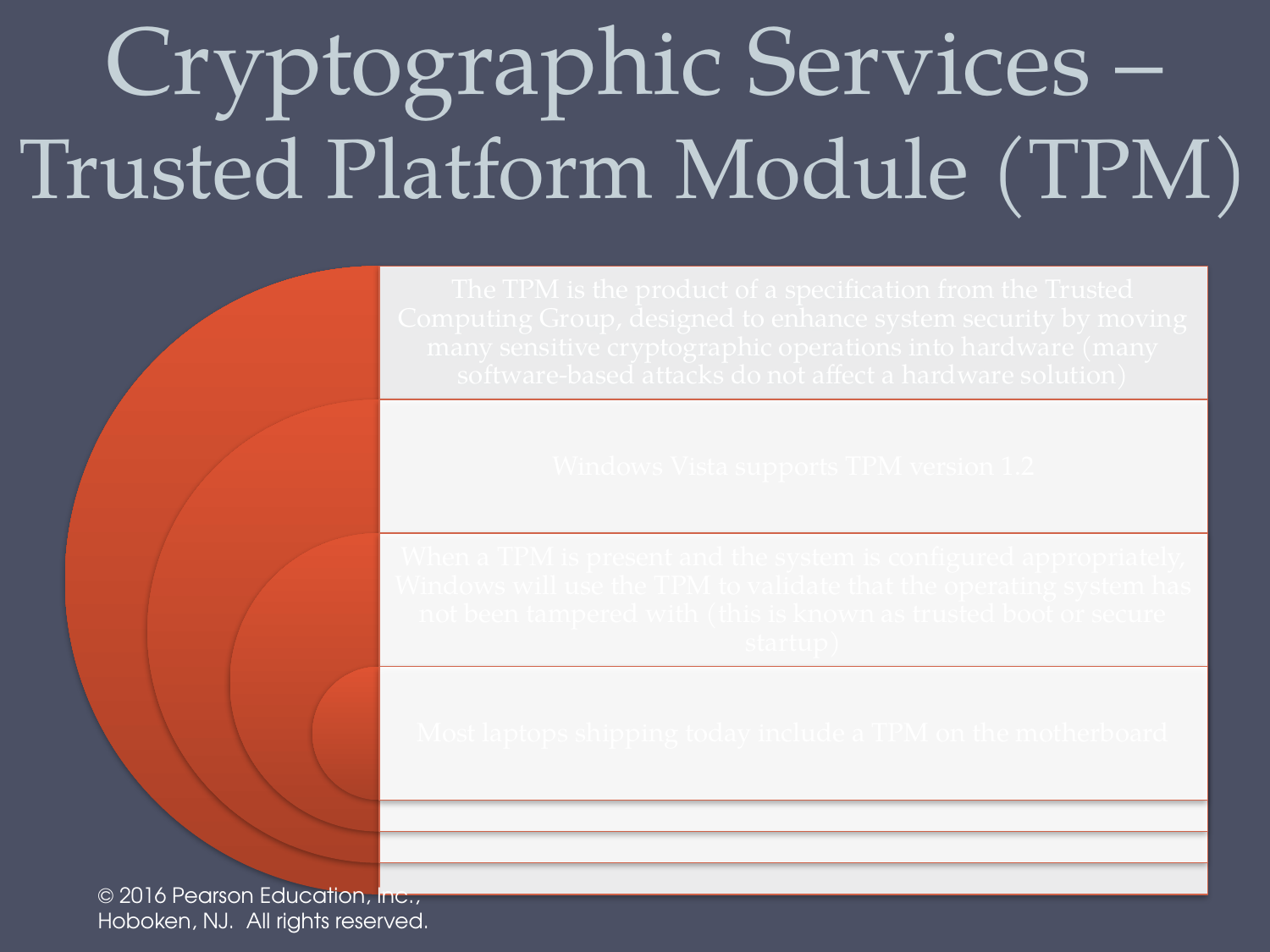

# Cryptographic Services – Trusted Platform Module (TPM)
The TPM is the product of a specification from the Trusted Computing Group, designed to enhance system security by moving many sensitive cryptographic operations into hardware (many software-based attacks do not affect a hardware solution)
Windows Vista supports TPM version 1.2
When a TPM is present and the system is configured appropriately, Windows will use the TPM to validate that the operating system has not been tampered with (this is known as trusted boot or secure startup)
Most laptops shipping today include a TPM on the motherboard
© 2016 Pearson Education, Inc., Hoboken, NJ.  All rights reserved.